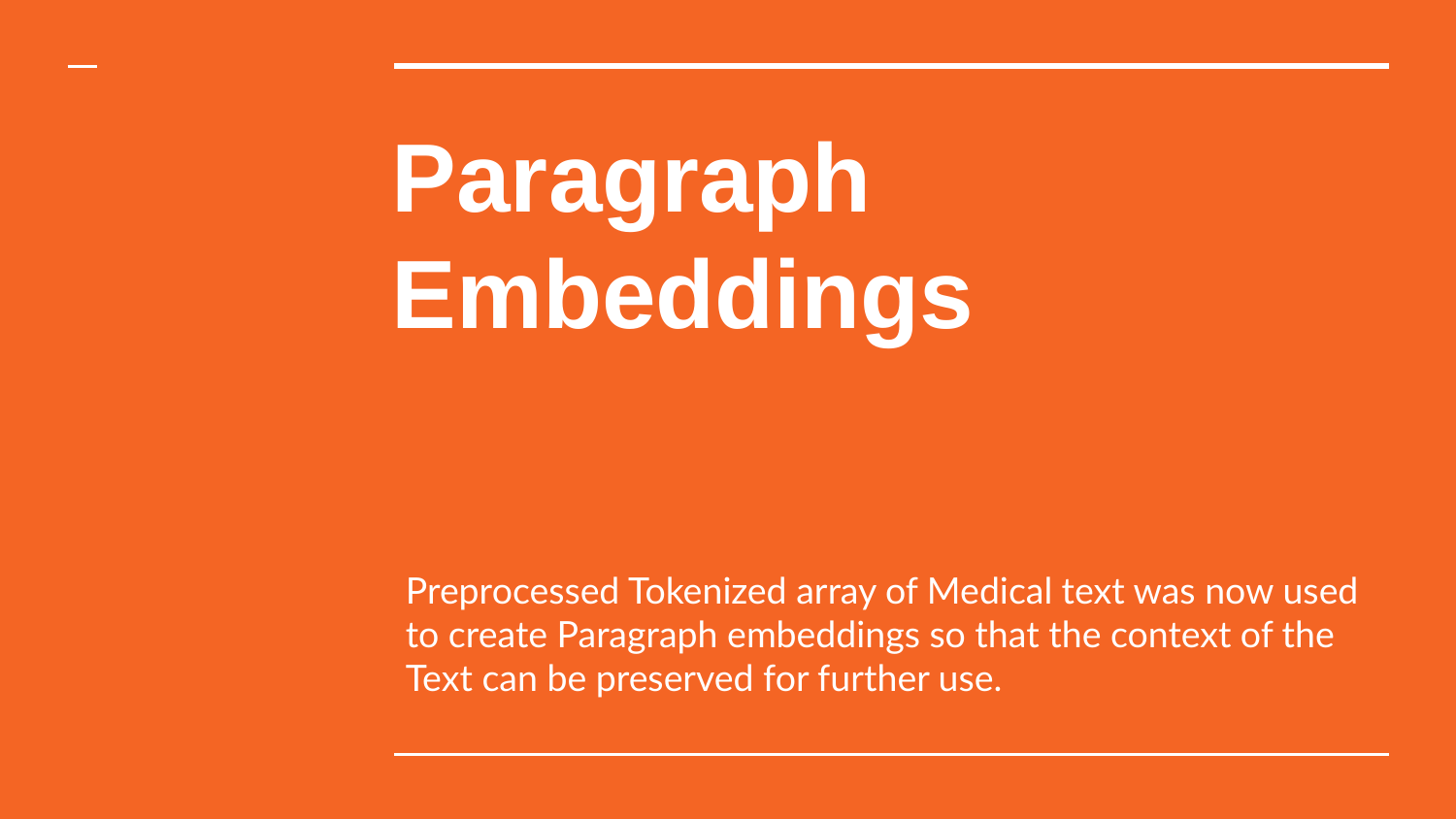

# Paragraph Embeddings
Preprocessed Tokenized array of Medical text was now used to create Paragraph embeddings so that the context of the Text can be preserved for further use.